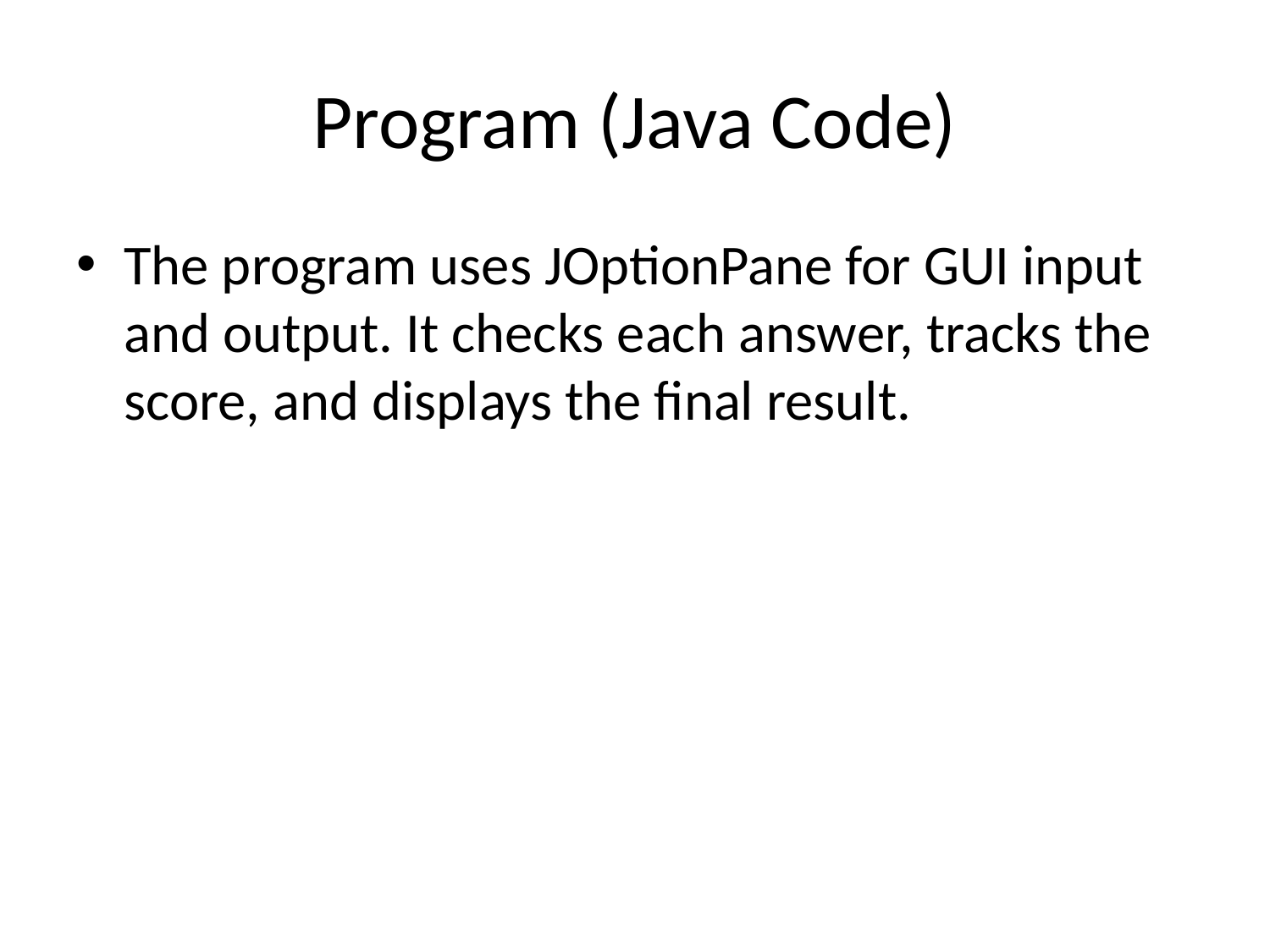

# Program (Java Code)
The program uses JOptionPane for GUI input and output. It checks each answer, tracks the score, and displays the final result.